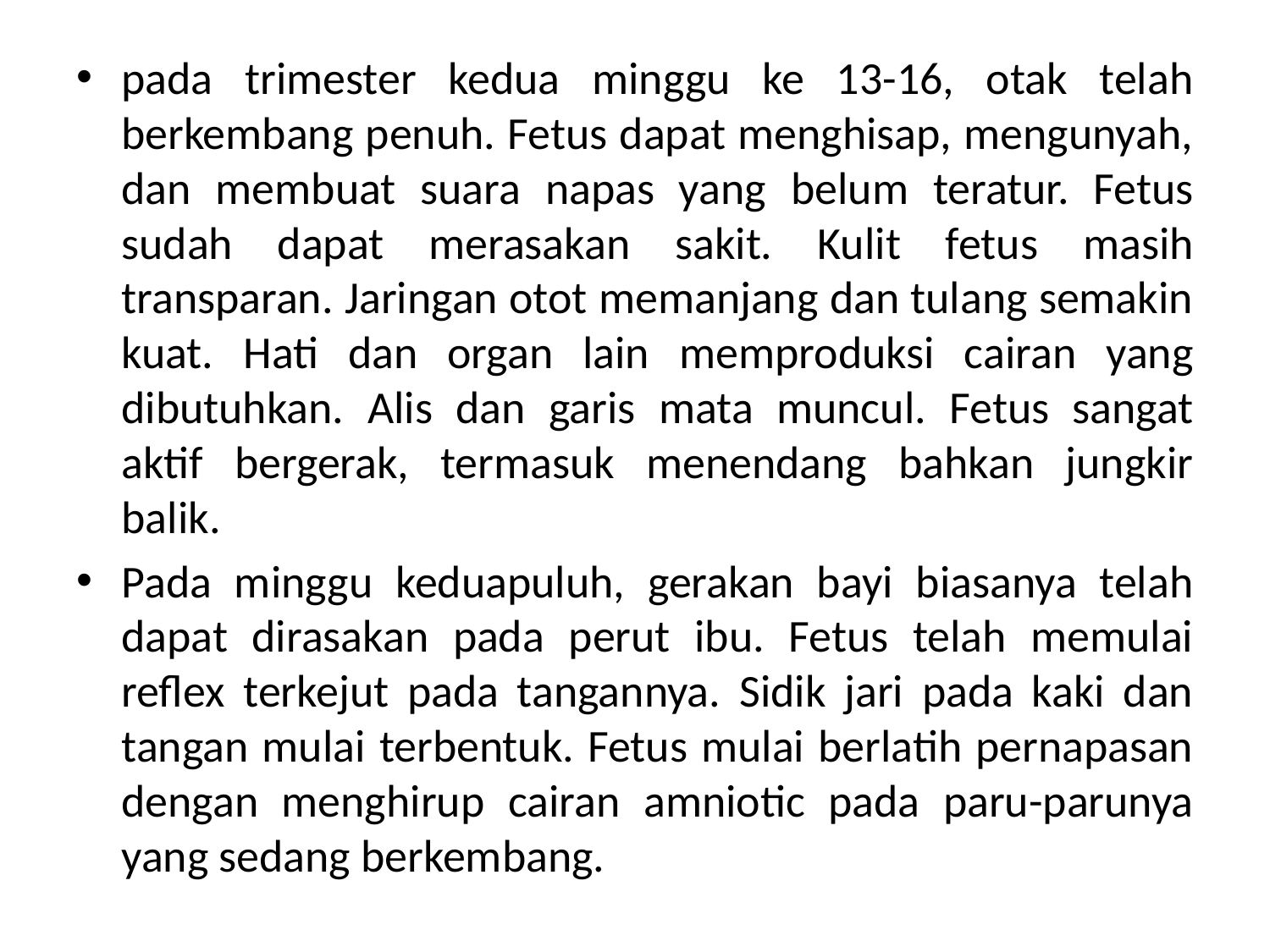

pada trimester kedua minggu ke 13-16, otak telah berkembang penuh. Fetus dapat menghisap, mengunyah, dan membuat suara napas yang belum teratur. Fetus sudah dapat merasakan sakit. Kulit fetus masih transparan. Jaringan otot memanjang dan tulang semakin kuat. Hati dan organ lain memproduksi cairan yang dibutuhkan. Alis dan garis mata muncul. Fetus sangat aktif bergerak, termasuk menendang bahkan jungkir balik.
Pada minggu keduapuluh, gerakan bayi biasanya telah dapat dirasakan pada perut ibu. Fetus telah memulai reflex terkejut pada tangannya. Sidik jari pada kaki dan tangan mulai terbentuk. Fetus mulai berlatih pernapasan dengan menghirup cairan amniotic pada paru-parunya yang sedang berkembang.